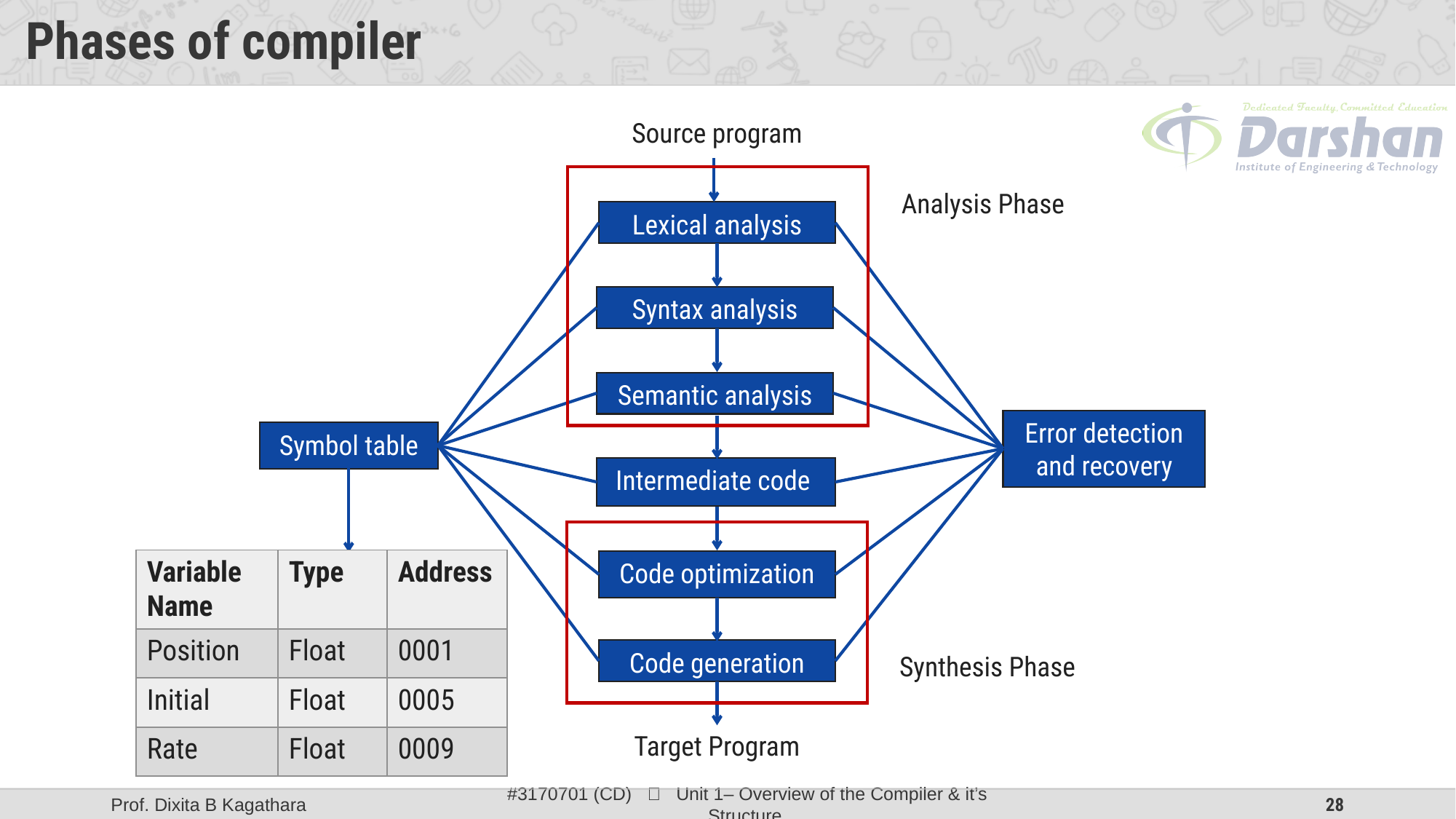

# Phases of compiler

Source program

Analysis Phase
Lexical analysis
Syntax analysis
Semantic analysis
Error detection and recovery
Symbol table
Intermediate code

| Variable Name | Type | Address |
| --- | --- | --- |
| Position | Float | 0001 |
| Initial | Float | 0005 |
| Rate | Float | 0009 |
Code optimization
Code generation
Synthesis Phase
Target Program